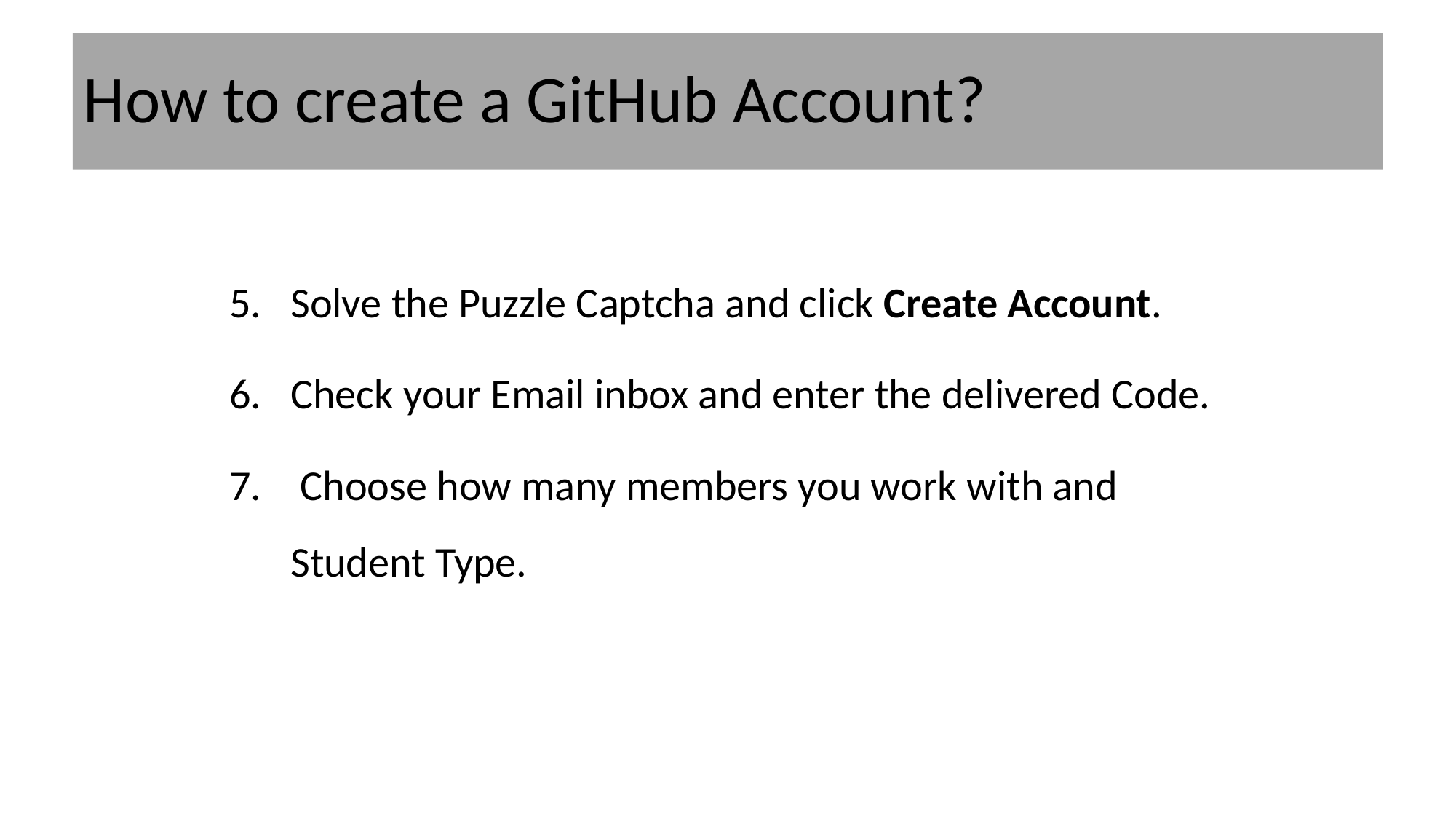

# How to create a GitHub Account?
Solve the Puzzle Captcha and click Create Account.
Check your Email inbox and enter the delivered Code.
 Choose how many members you work with and Student Type.